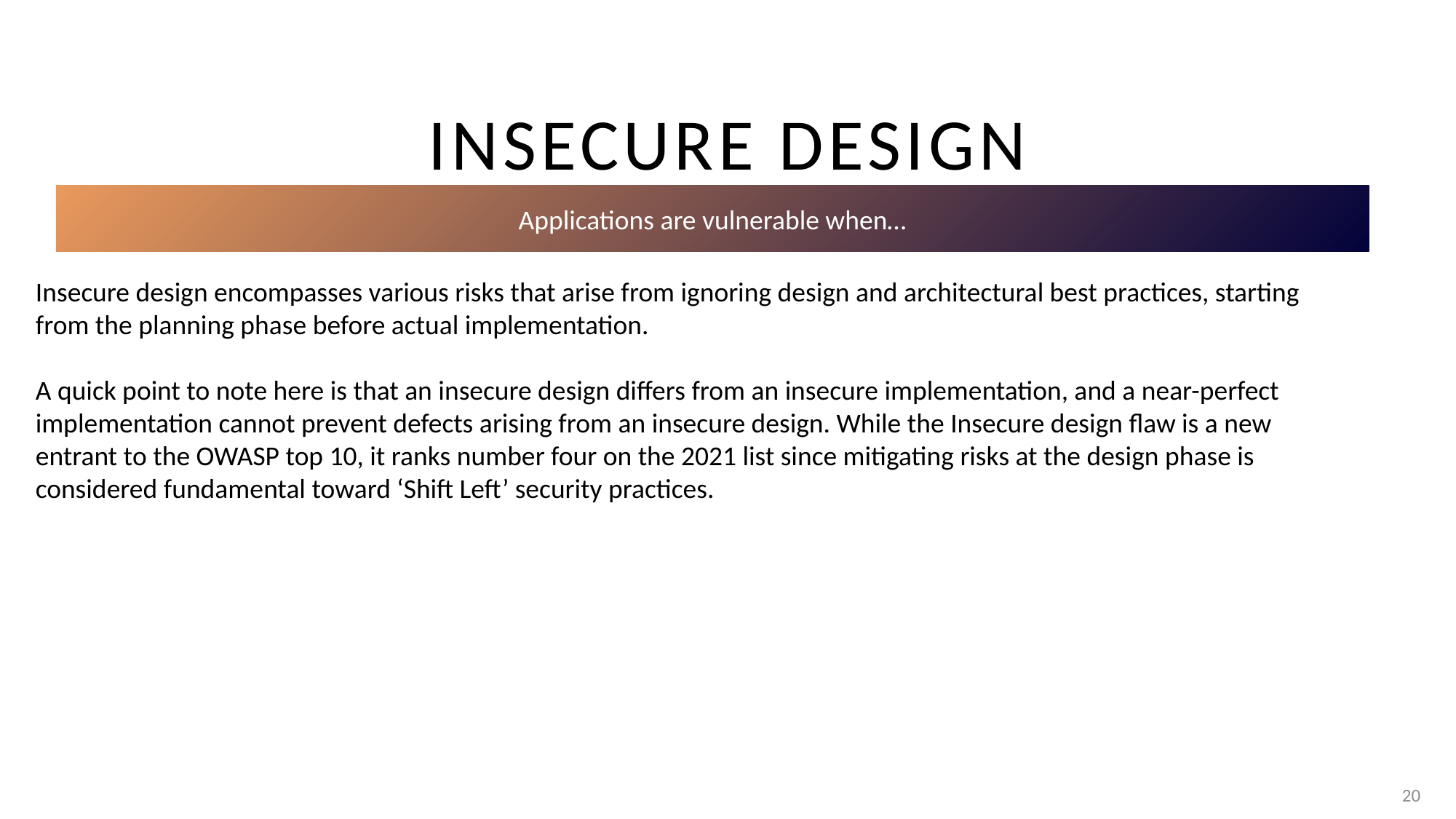

# insecure design
Applications are vulnerable when…
Insecure design encompasses various risks that arise from ignoring design and architectural best practices, starting from the planning phase before actual implementation.

A quick point to note here is that an insecure design differs from an insecure implementation, and a near-perfect implementation cannot prevent defects arising from an insecure design. While the Insecure design flaw is a new entrant to the OWASP top 10, it ranks number four on the 2021 list since mitigating risks at the design phase is considered fundamental toward ‘Shift Left’ security practices.
20